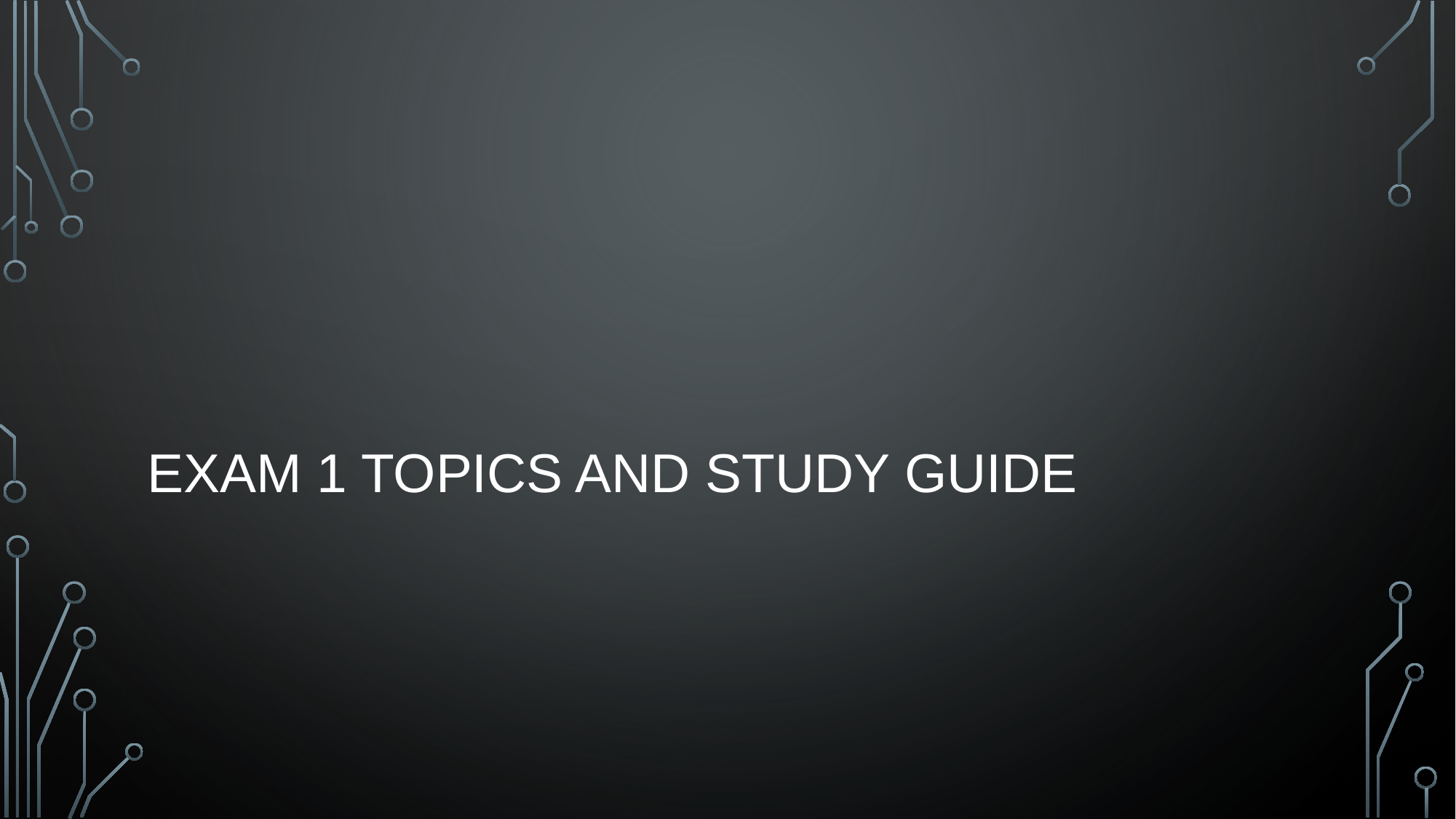

# Exam 1 Topics and study guide